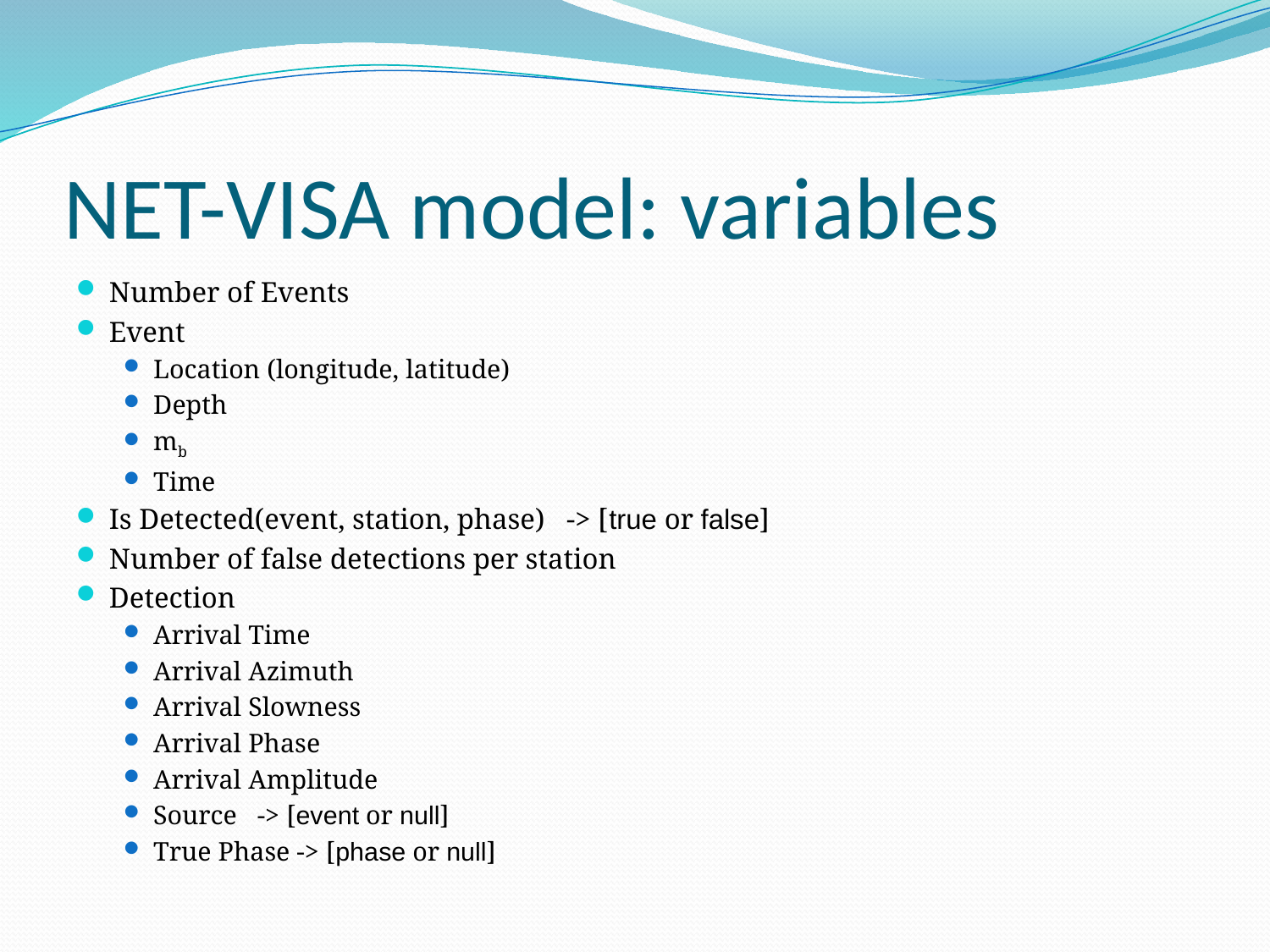

# NET-VISA model: variables
Number of Events
Event
Location (longitude, latitude)
Depth
mb
Time
Is Detected(event, station, phase)   -> [true or false]
Number of false detections per station
Detection
Arrival Time
Arrival Azimuth
Arrival Slowness
Arrival Phase
Arrival Amplitude
Source   -> [event or null]
True Phase -> [phase or null]